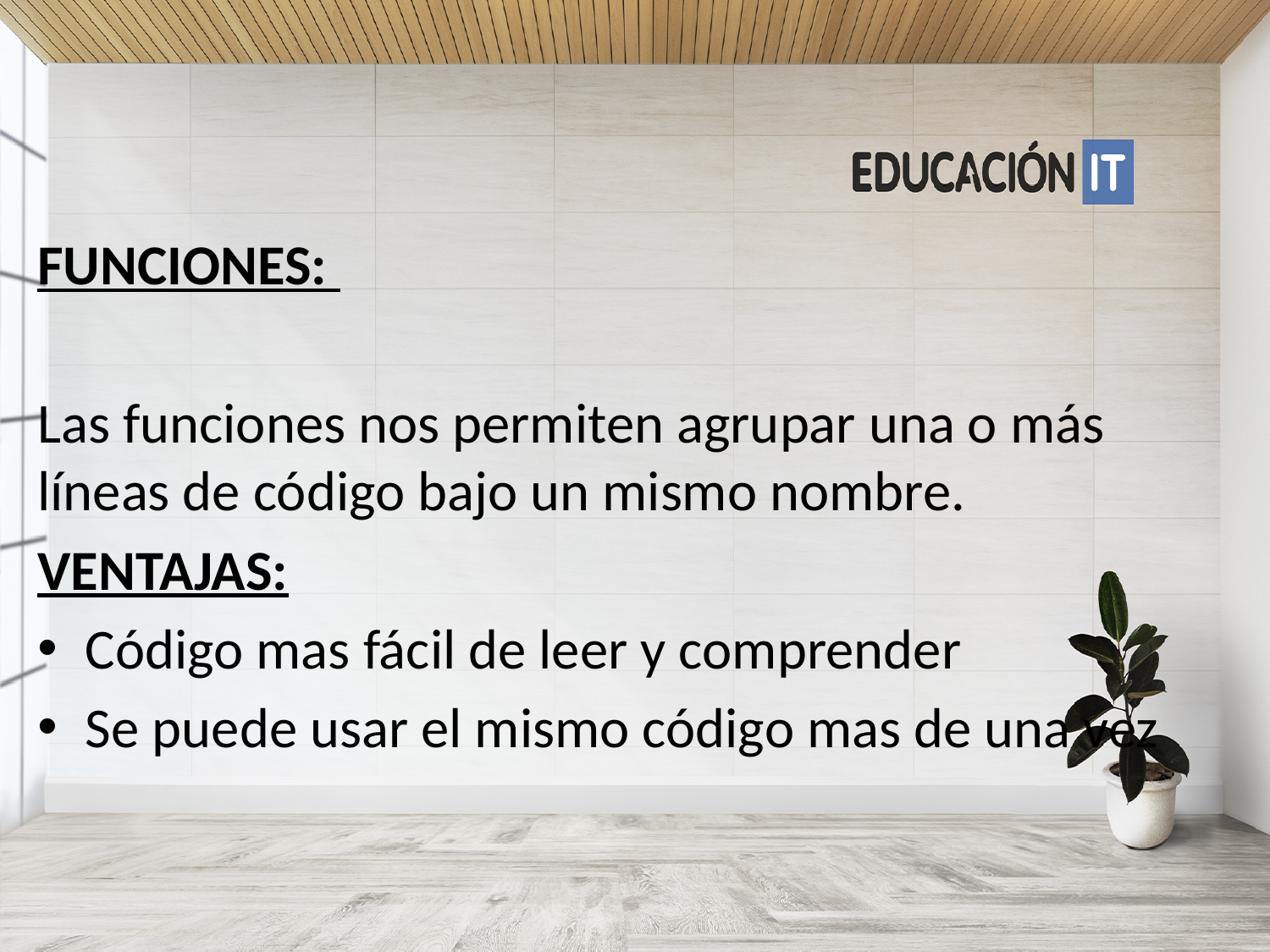

FUNCIONES:

Las funciones nos permiten agrupar una o más líneas de código bajo un mismo nombre.
VENTAJAS:
Código mas fácil de leer y comprender
Se puede usar el mismo código mas de una vez